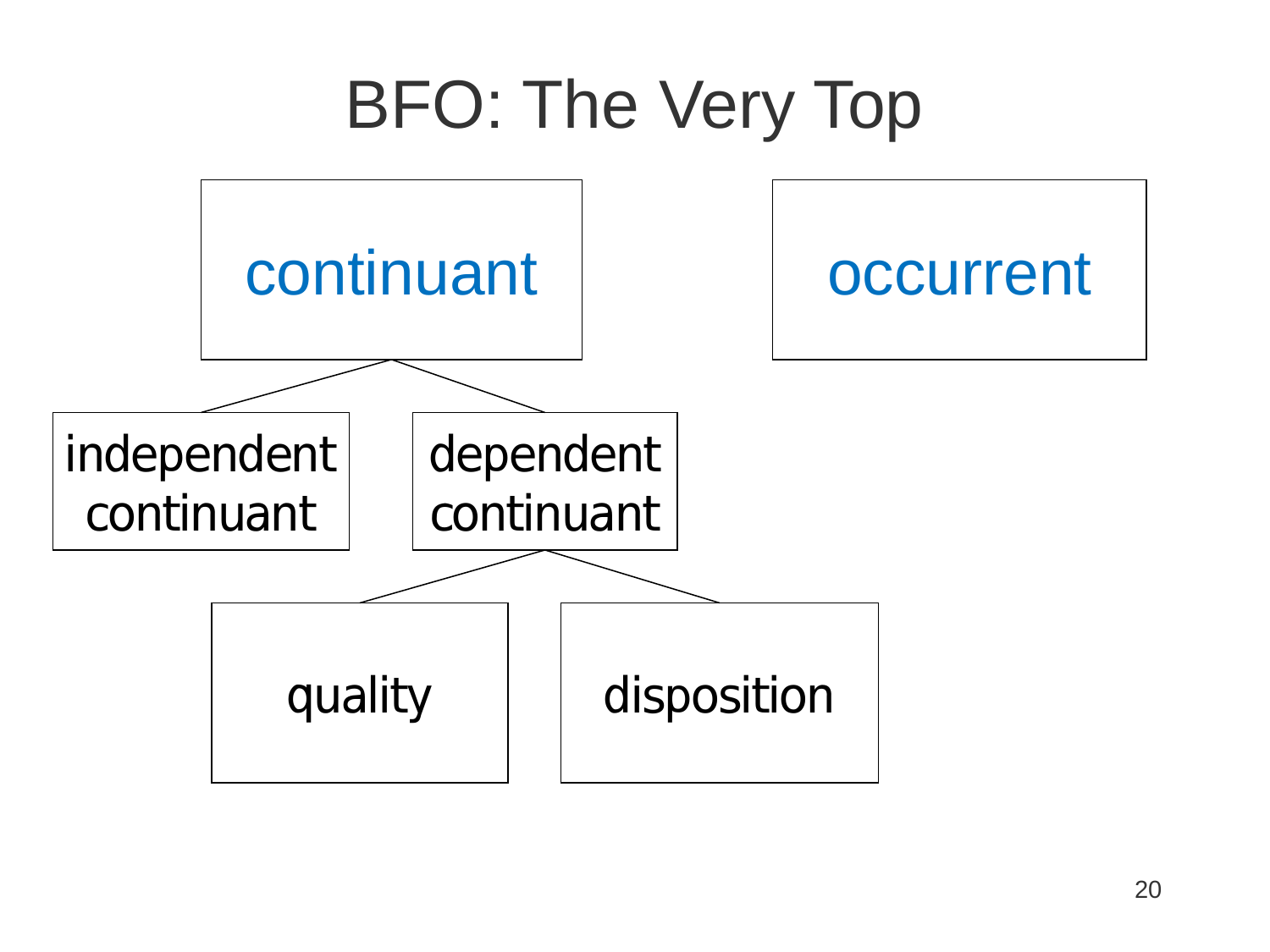

# BFO: The Very Top
continuant

occurrent

independent
continuant
dependent
continuant
quality
disposition
20